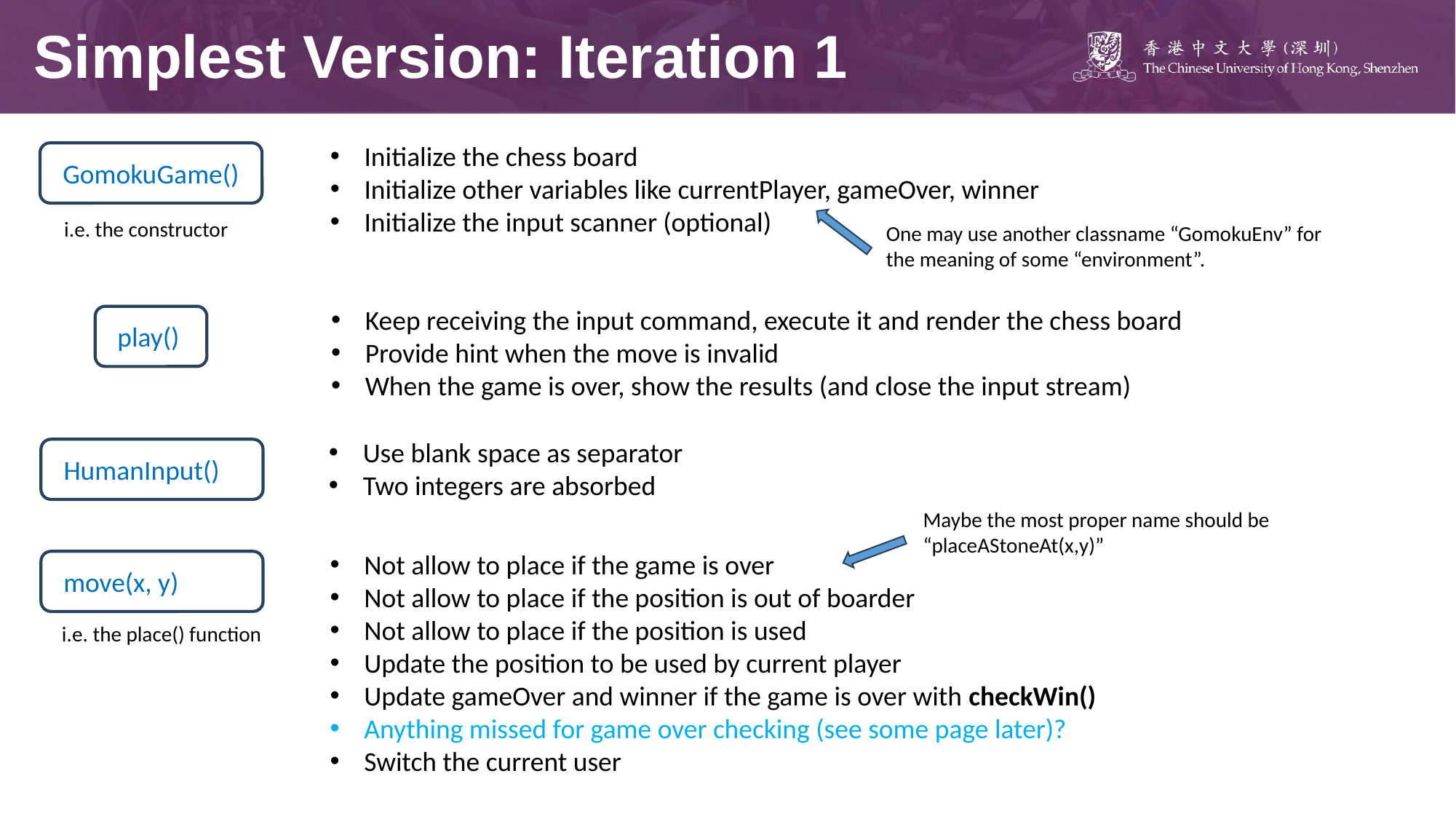

Simplest Version: Iteration 1
Initialize the chess board
Initialize other variables like currentPlayer, gameOver, winner
Initialize the input scanner (optional)

GomokuGame()
i.e. the constructor
One may use another classname “GomokuEnv” for
the meaning of some “environment”.

Keep receiving the input command, execute it and render the chess board
Provide hint when the move is invalid
When the game is over, show the results (and close the input stream)

play()
Use blank space as separator
Two integers are absorbed

HumanInput()
Maybe the most proper name should be
“placeAStoneAt(x,y)”
Not allow to place if the game is over
Not allow to place if the position is out of boarder
Not allow to place if the position is used
Update the position to be used by current player
Update gameOver and winner if the game is over with checkWin()
Anything missed for game over checking (see some page later)?
Switch the current user

move(x, y)

i.e. the place() function